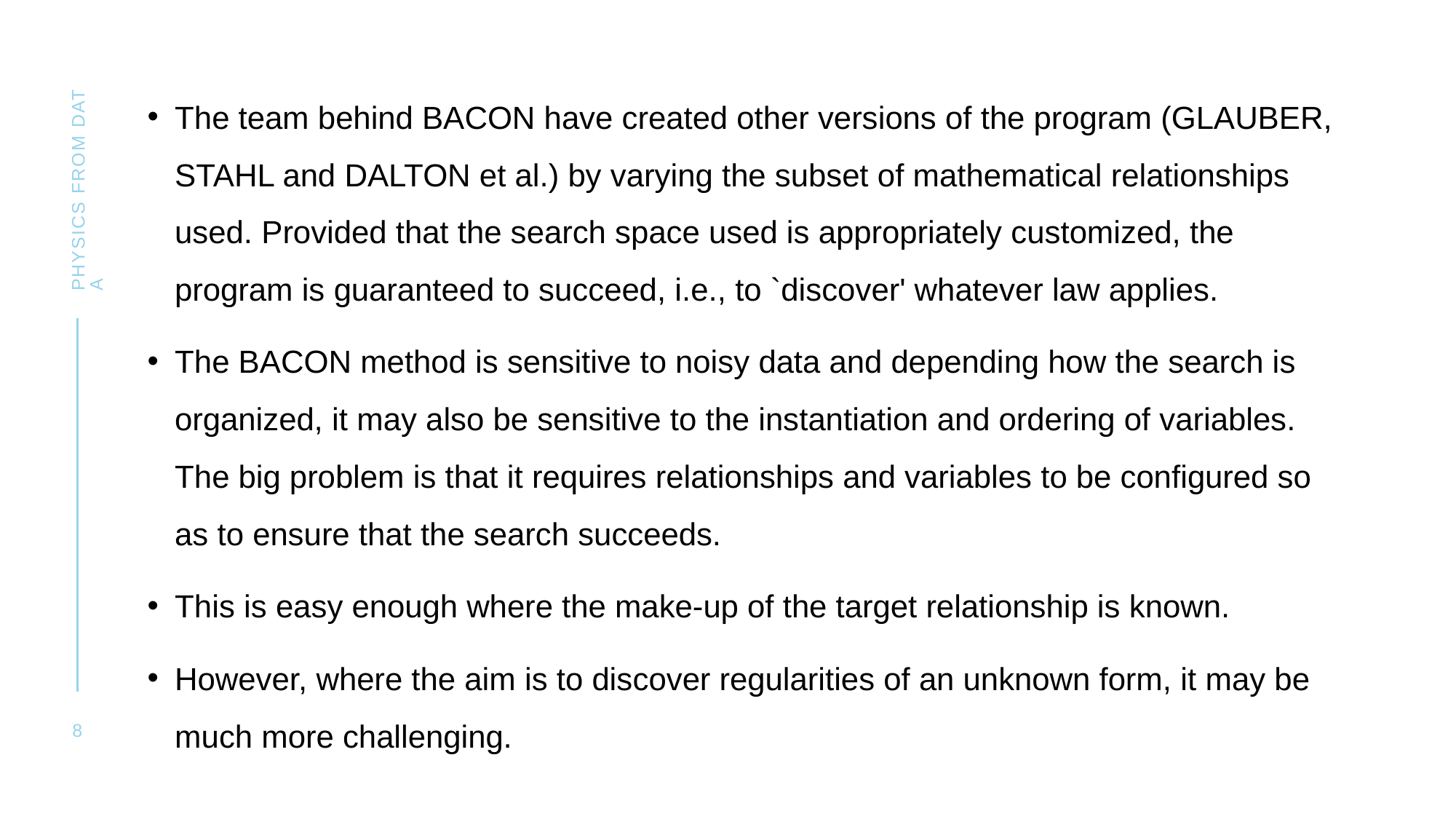

The team behind BACON have created other versions of the program (GLAUBER, STAHL and DALTON et al.) by varying the subset of mathematical relationships used. Provided that the search space used is appropriately customized, the program is guaranteed to succeed, i.e., to `discover' whatever law applies.
The BACON method is sensitive to noisy data and depending how the search is organized, it may also be sensitive to the instantiation and ordering of variables. The big problem is that it requires relationships and variables to be configured so as to ensure that the search succeeds.
This is easy enough where the make-up of the target relationship is known.
However, where the aim is to discover regularities of an unknown form, it may be much more challenging.

Physics from data
8